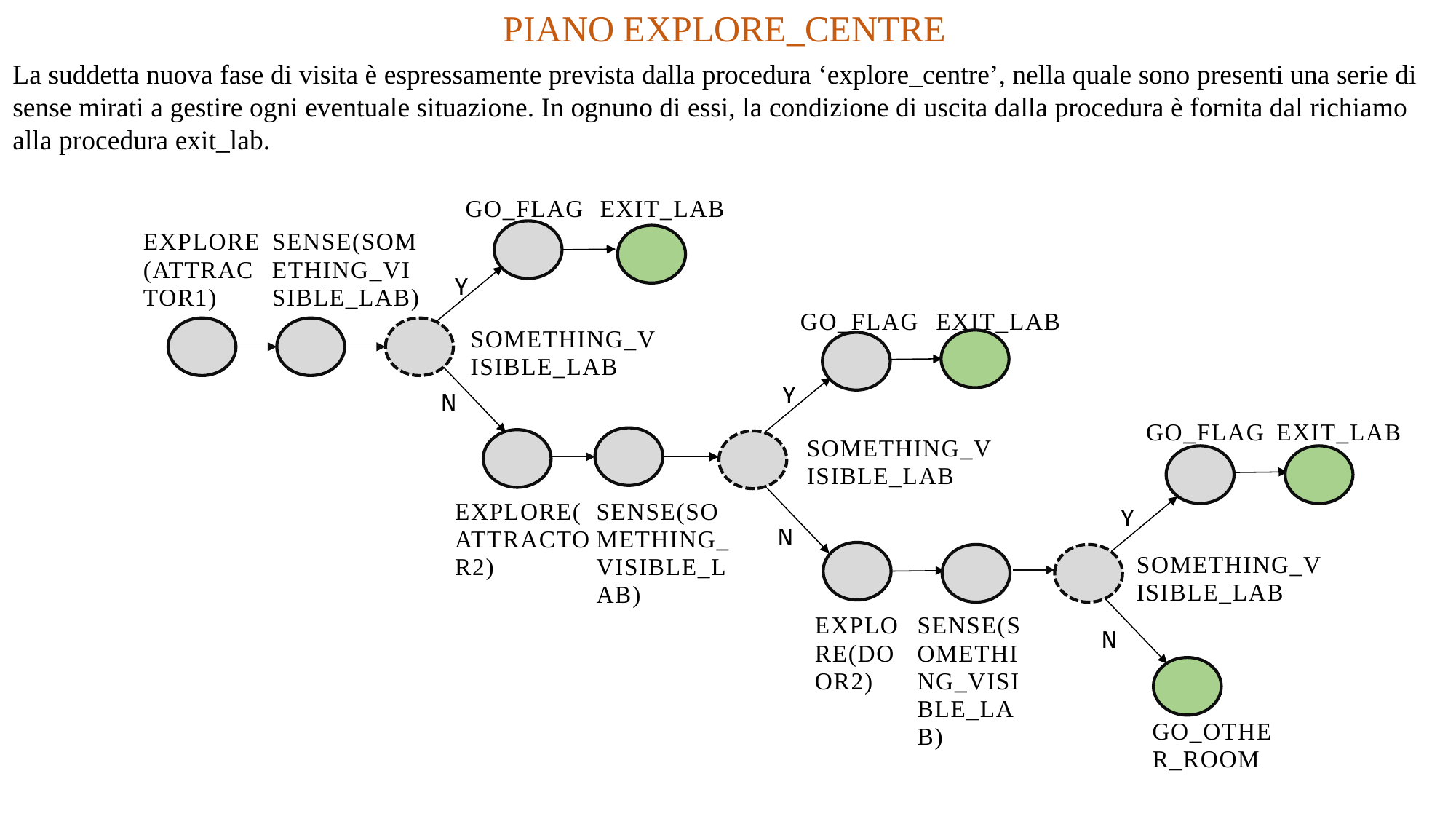

PIANO EXPLORE_CENTRE
La suddetta nuova fase di visita è espressamente prevista dalla procedura ‘explore_centre’, nella quale sono presenti una serie di sense mirati a gestire ogni eventuale situazione. In ognuno di essi, la condizione di uscita dalla procedura è fornita dal richiamo alla procedura exit_lab.
GO_FLAG
EXIT_LAB

EXPLORE(ATTRACTOR1)
SENSE(SOMETHING_VISIBLE_LAB)
Y

N
SOMETHING_VISIBLE_LAB
EXPLORE(ATTRACTOR2)

SENSE(SOMETHING_VISIBLE_LAB)

SOMETHING_VISIBLE_LAB

GO_FLAG
GO_FLAG
EXIT_LAB

N

N
GO_OTHER_ROOM

Y
EXPLORE(DOOR2)
SENSE(SOMETHING_VISIBLE_LAB)
EXIT_LAB

SOMETHING_VISIBLE_LAB
Y